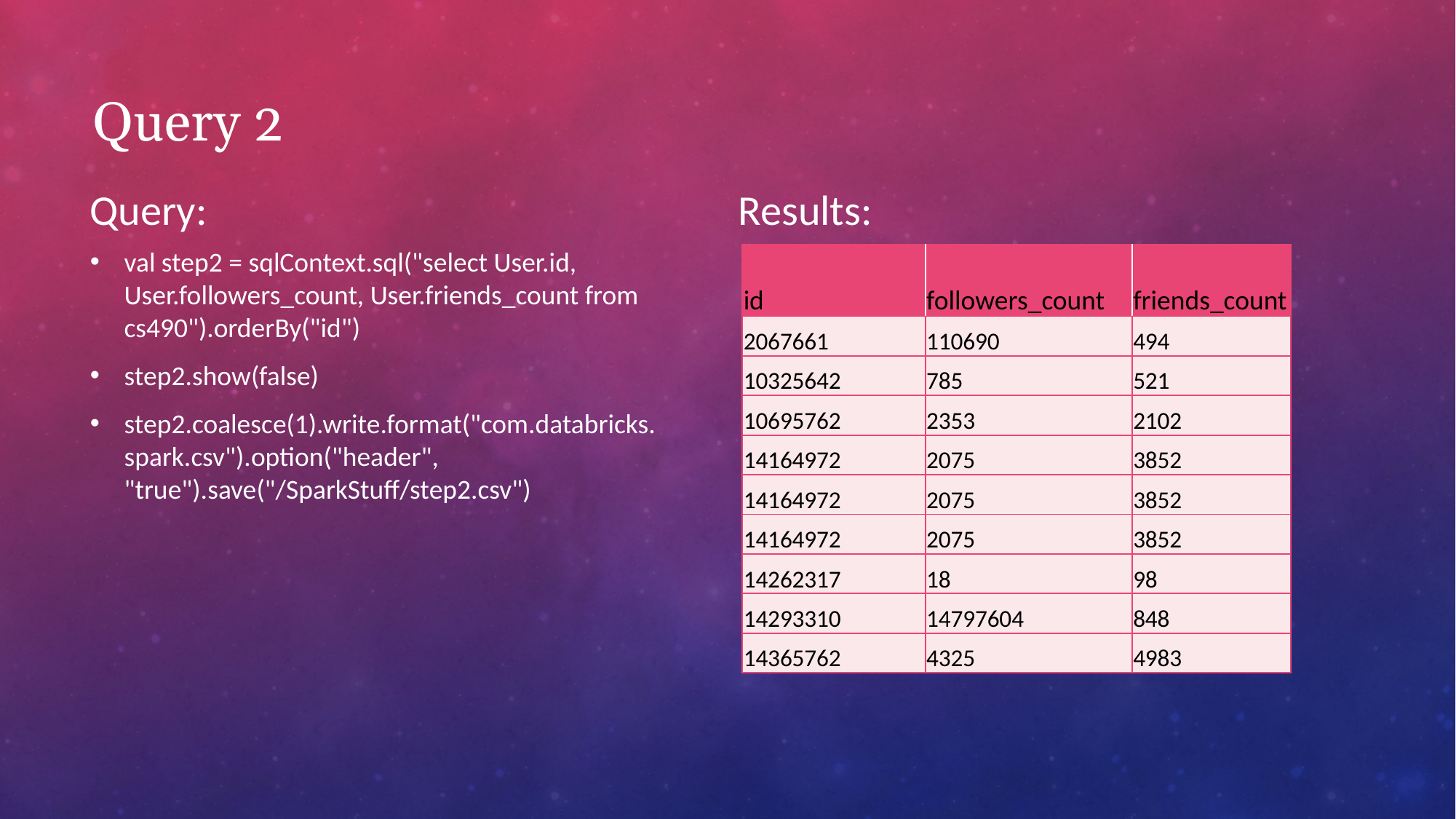

# Query 2
Query:
Results:
val step2 = sqlContext.sql("select User.id, User.followers_count, User.friends_count from cs490").orderBy("id")
step2.show(false)
step2.coalesce(1).write.format("com.databricks.spark.csv").option("header", "true").save("/SparkStuff/step2.csv")

| id | followers\_count | friends\_count |
| --- | --- | --- |
| 2067661 | 110690 | 494 |
| 10325642 | 785 | 521 |
| 10695762 | 2353 | 2102 |
| 14164972 | 2075 | 3852 |
| 14164972 | 2075 | 3852 |
| 14164972 | 2075 | 3852 |
| 14262317 | 18 | 98 |
| 14293310 | 14797604 | 848 |
| 14365762 | 4325 | 4983 |